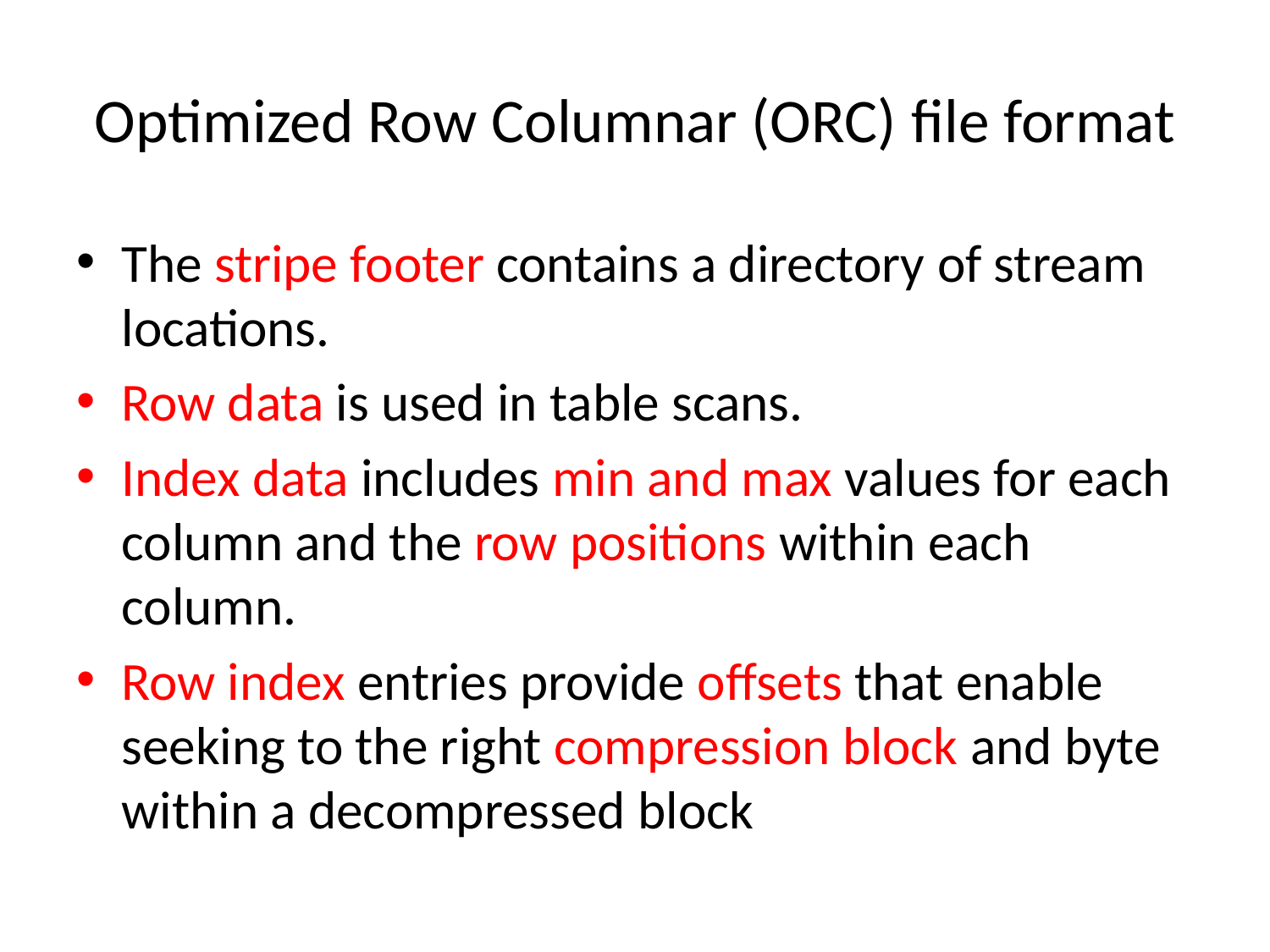

# Optimized Row Columnar (ORC) file format
The stripe footer contains a directory of stream locations.
Row data is used in table scans.
Index data includes min and max values for each column and the row positions within each column.
Row index entries provide offsets that enable seeking to the right compression block and byte within a decompressed block